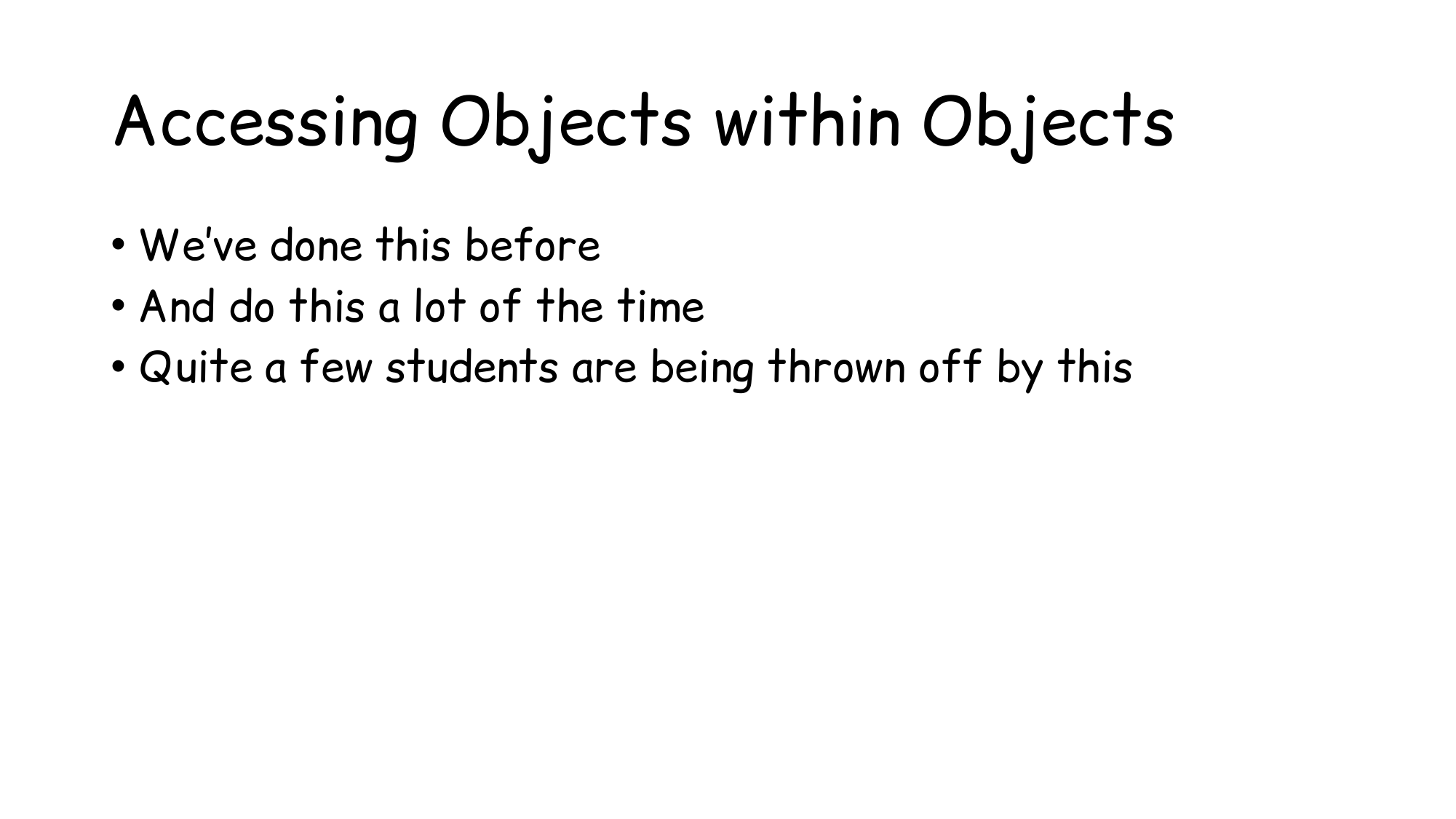

# Accessing Objects within Objects
We’ve done this before
And do this a lot of the time
Quite a few students are being thrown off by this